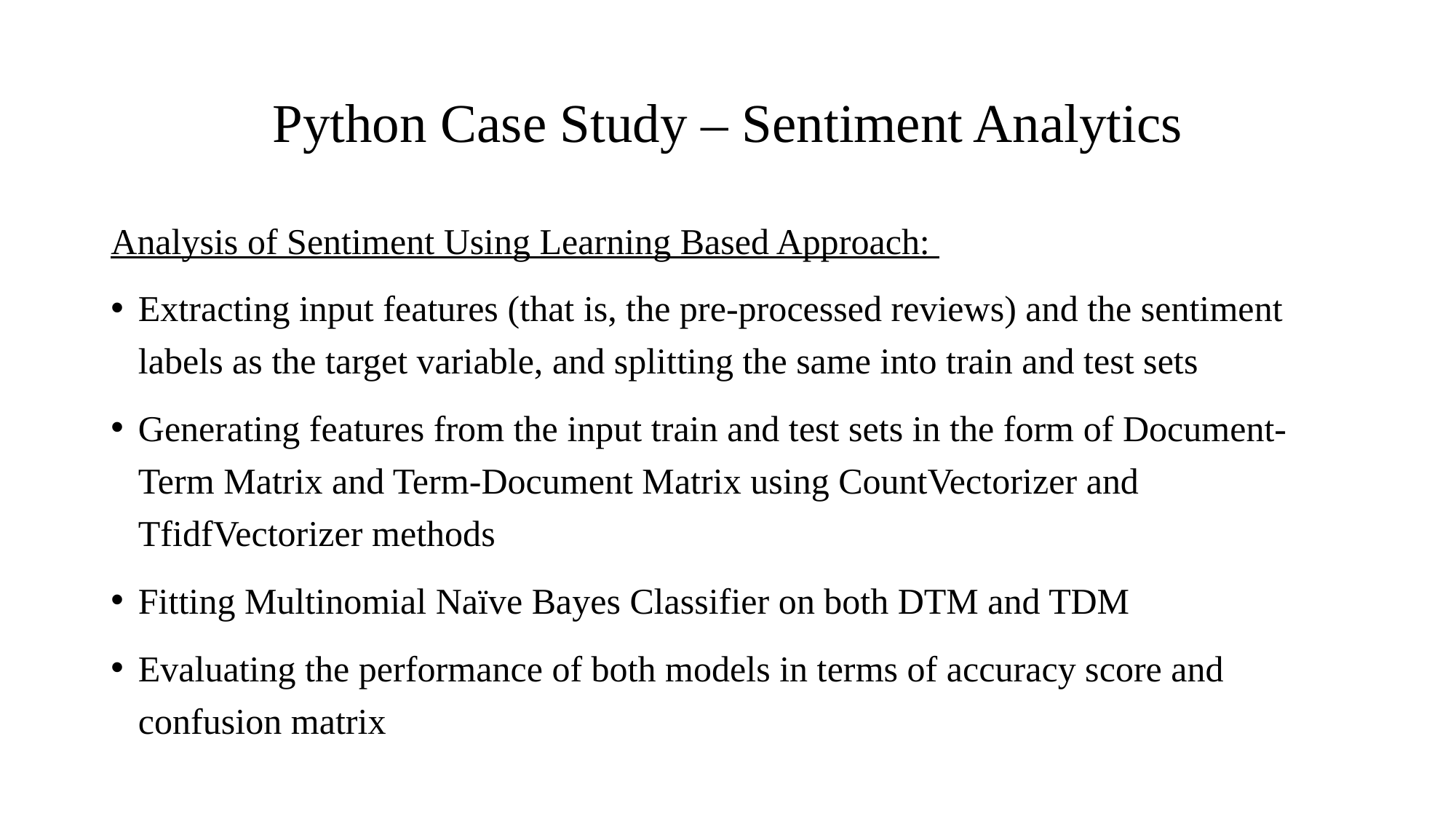

# Python Case Study – Sentiment Analytics
Analysis of Sentiment Using Learning Based Approach:
Extracting input features (that is, the pre-processed reviews) and the sentiment labels as the target variable, and splitting the same into train and test sets
Generating features from the input train and test sets in the form of Document-Term Matrix and Term-Document Matrix using CountVectorizer and TfidfVectorizer methods
Fitting Multinomial Naïve Bayes Classifier on both DTM and TDM
Evaluating the performance of both models in terms of accuracy score and confusion matrix